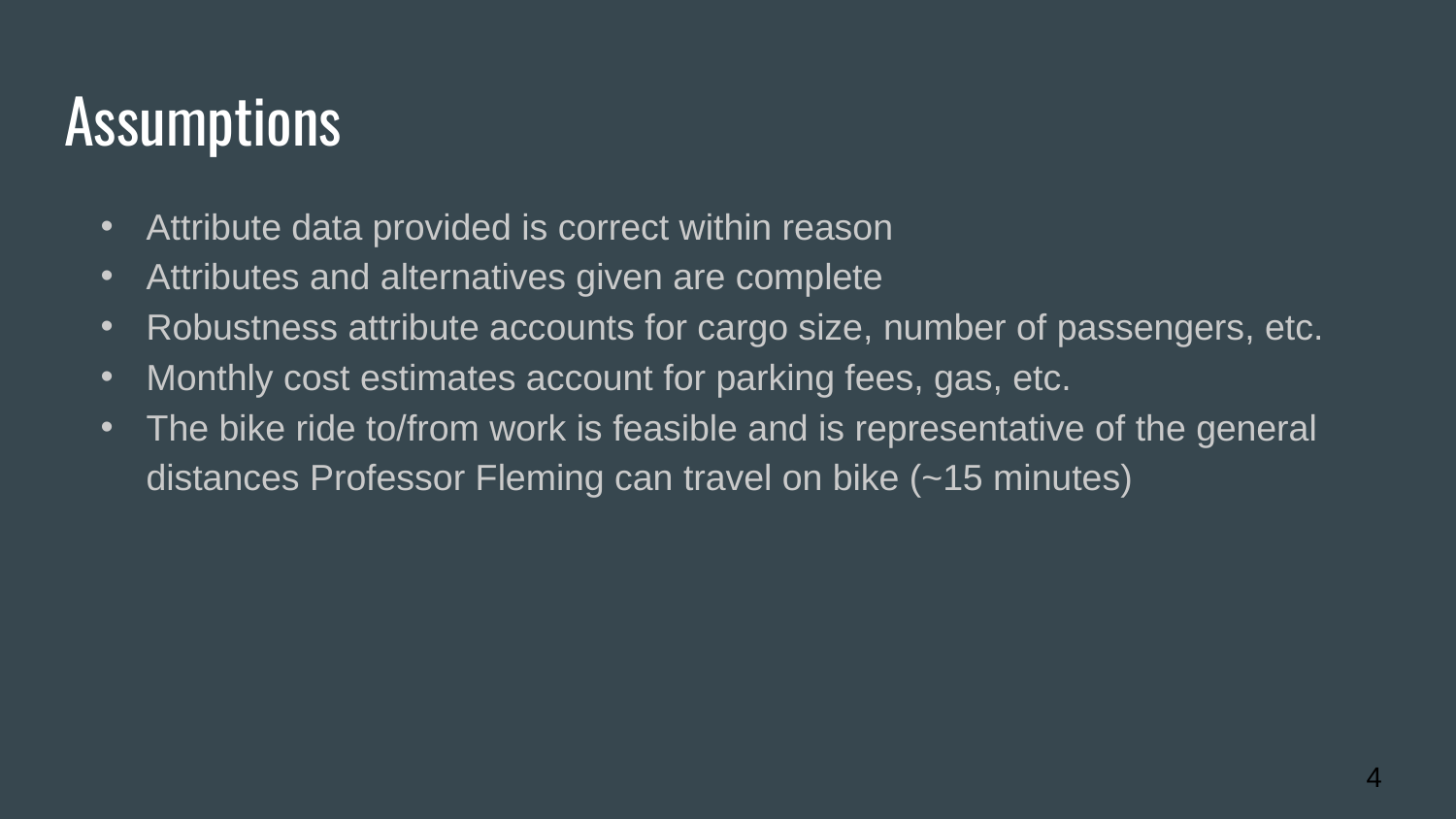

# Assumptions
Attribute data provided is correct within reason
Attributes and alternatives given are complete
Robustness attribute accounts for cargo size, number of passengers, etc.
Monthly cost estimates account for parking fees, gas, etc.
The bike ride to/from work is feasible and is representative of the general distances Professor Fleming can travel on bike (~15 minutes)
4